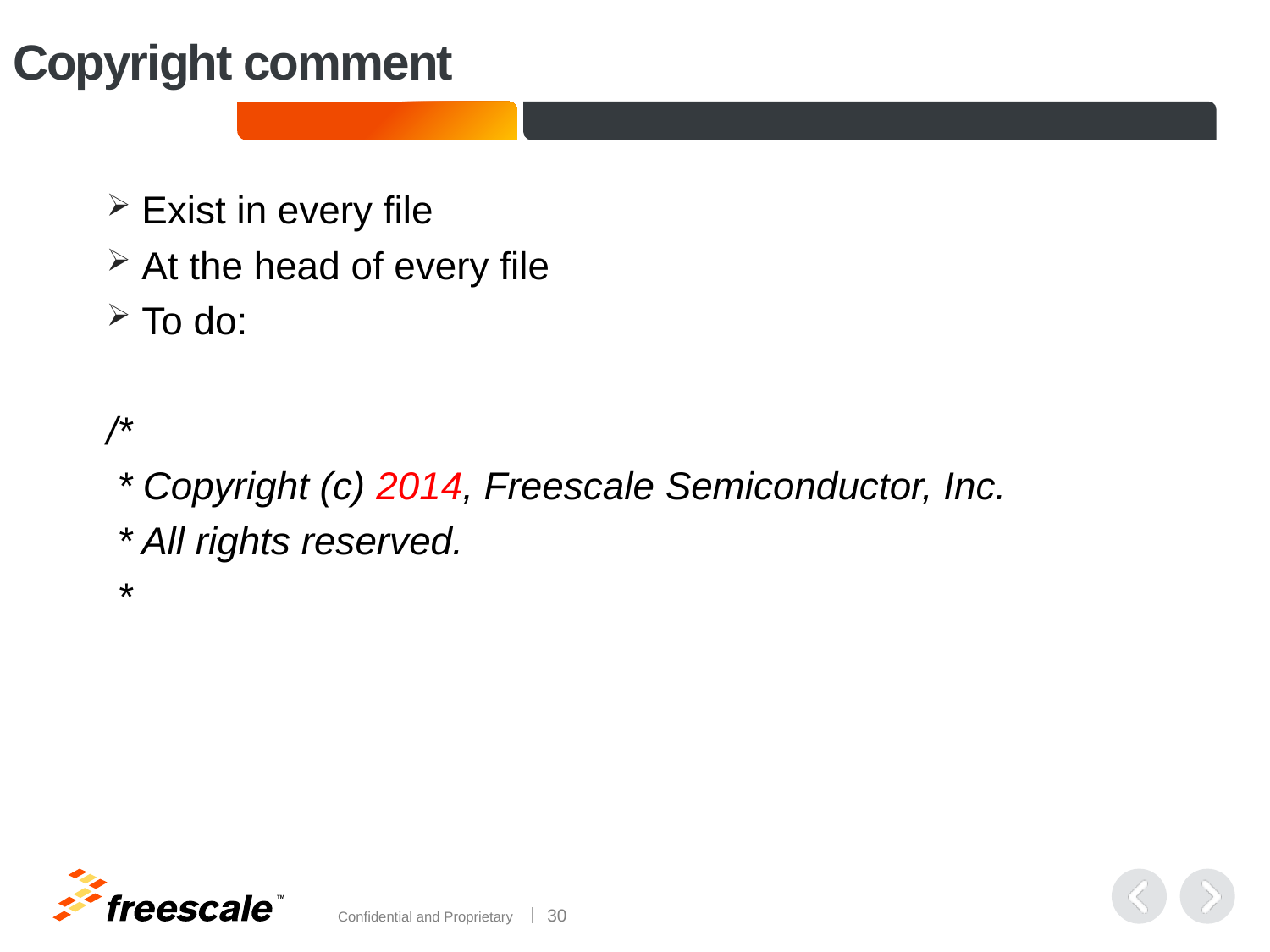

# Copyright comment
 Exist in every file
 At the head of every file
 To do:

/*
 * Copyright (c) 2014, Freescale Semiconductor, Inc.
 * All rights reserved.
 *